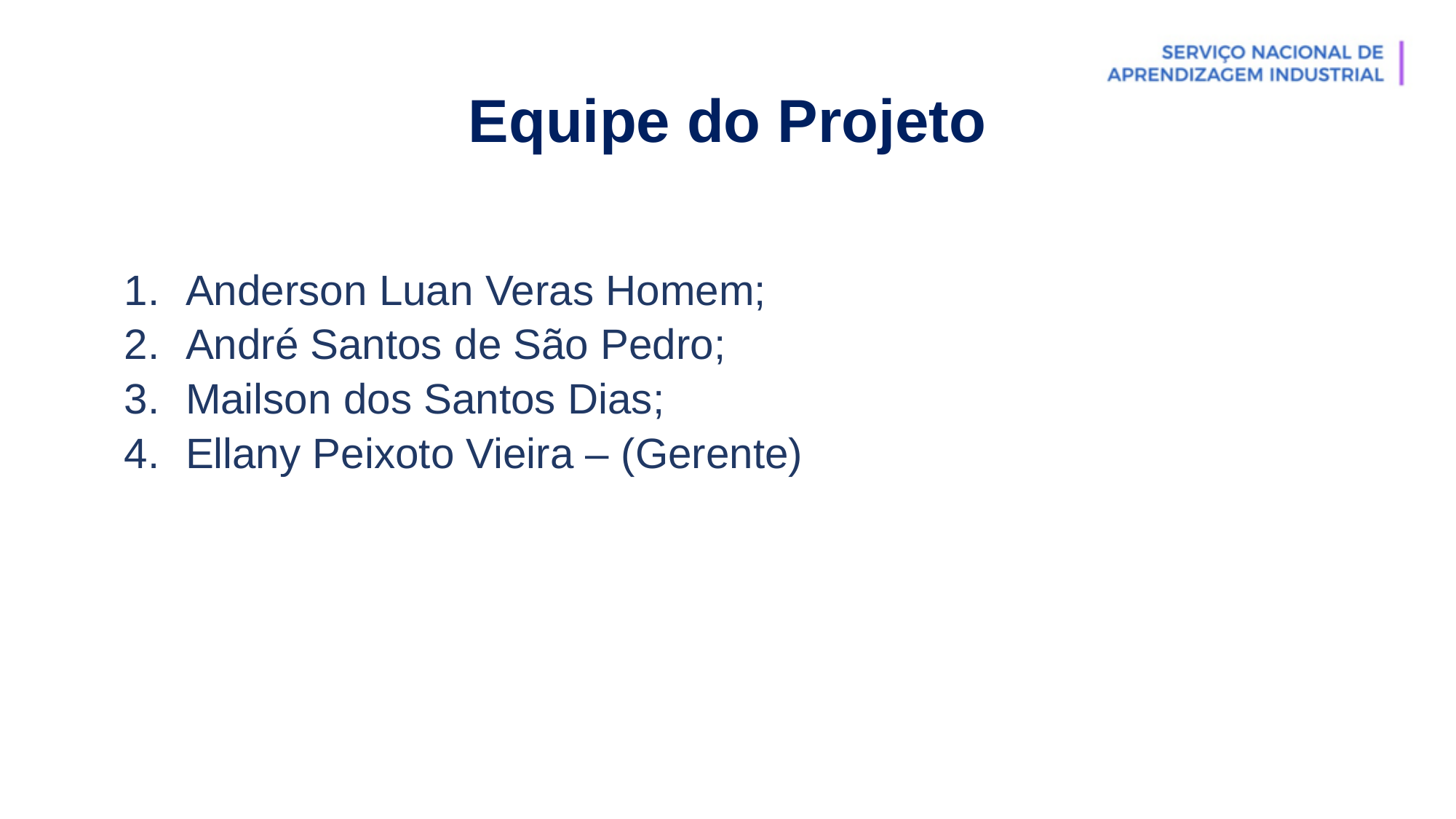

# Equipe do Projeto

Anderson Luan Veras Homem;
André Santos de São Pedro;
Mailson dos Santos Dias;
Ellany Peixoto Vieira – (Gerente)